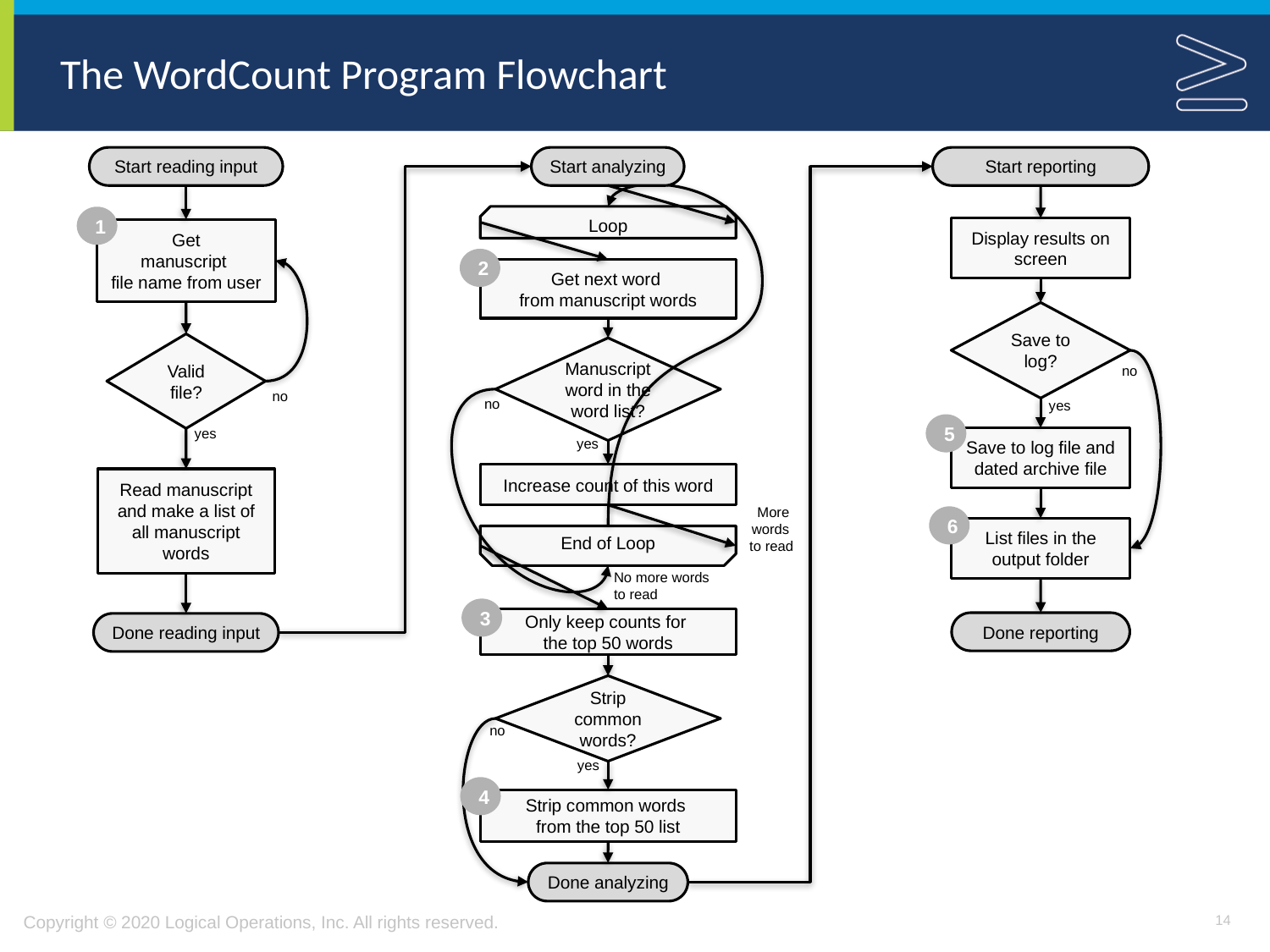

# The WordCount Program Flowchart
Start reading input
Start analyzing
Start reporting
Loop
1
Display results on screen
Get
manuscript
file name from user
2
Get next word
from manuscript words
Save to log?
Valid file?
Manuscript word in the word list?
no
no
no
yes
5
yes
Save to log file and dated archive file
yes
Increase count of this word
Read manuscript and make a list of all manuscript words
More
words
to read
6
List files in the output folder
End of Loop
No more words
to read
3
Only keep counts for
the top 50 words
Done reporting
Done reading input
Strip common words?
no
yes
4
Strip common words
from the top 50 list
Done analyzing
14